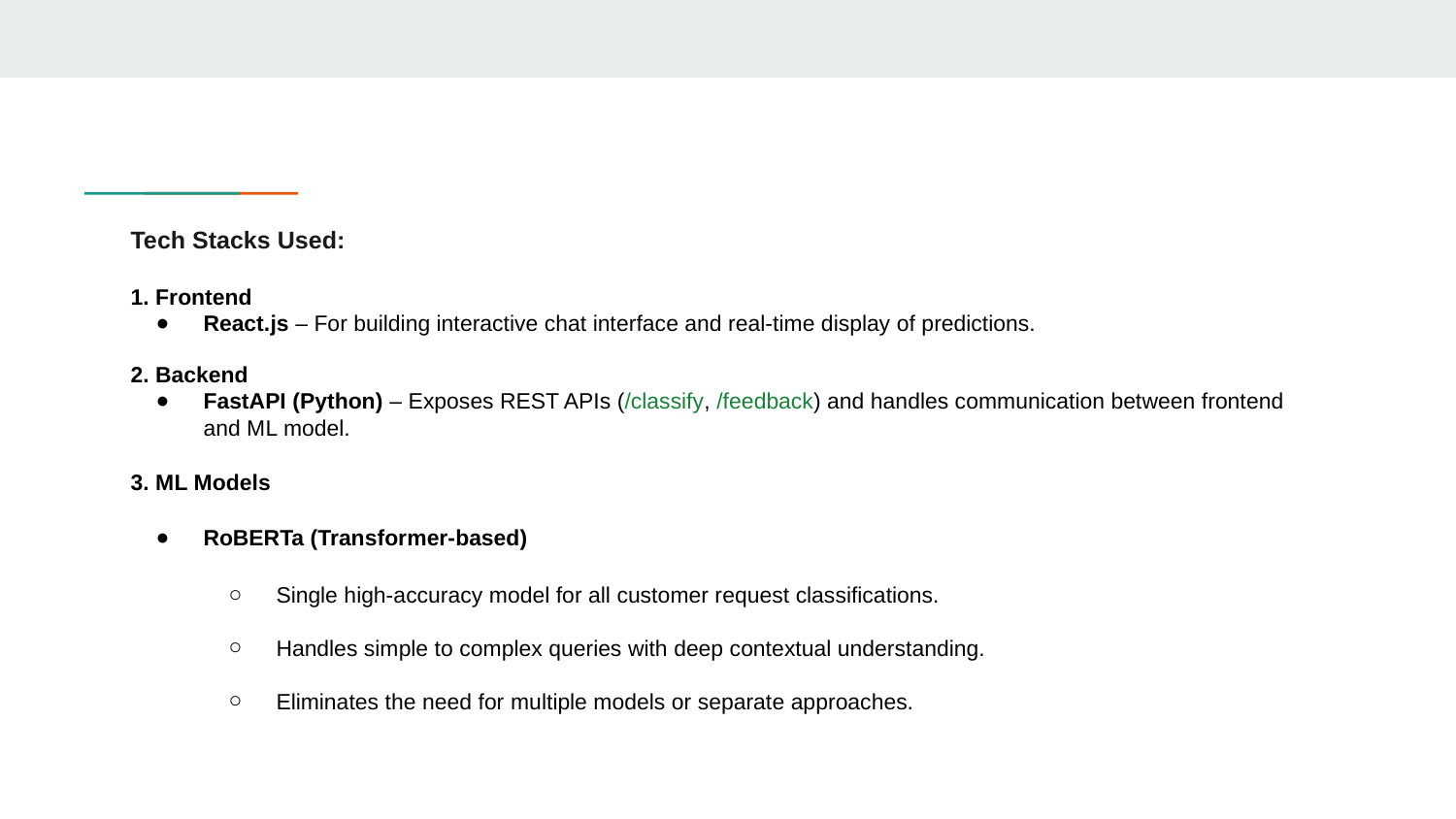

# Tech Stacks Used:
1. Frontend
React.js – For building interactive chat interface and real-time display of predictions.
2. Backend
FastAPI (Python) – Exposes REST APIs (/classify, /feedback) and handles communication between frontend and ML model.
3. ML Models
RoBERTa (Transformer-based)
Single high-accuracy model for all customer request classifications.
Handles simple to complex queries with deep contextual understanding.
Eliminates the need for multiple models or separate approaches.